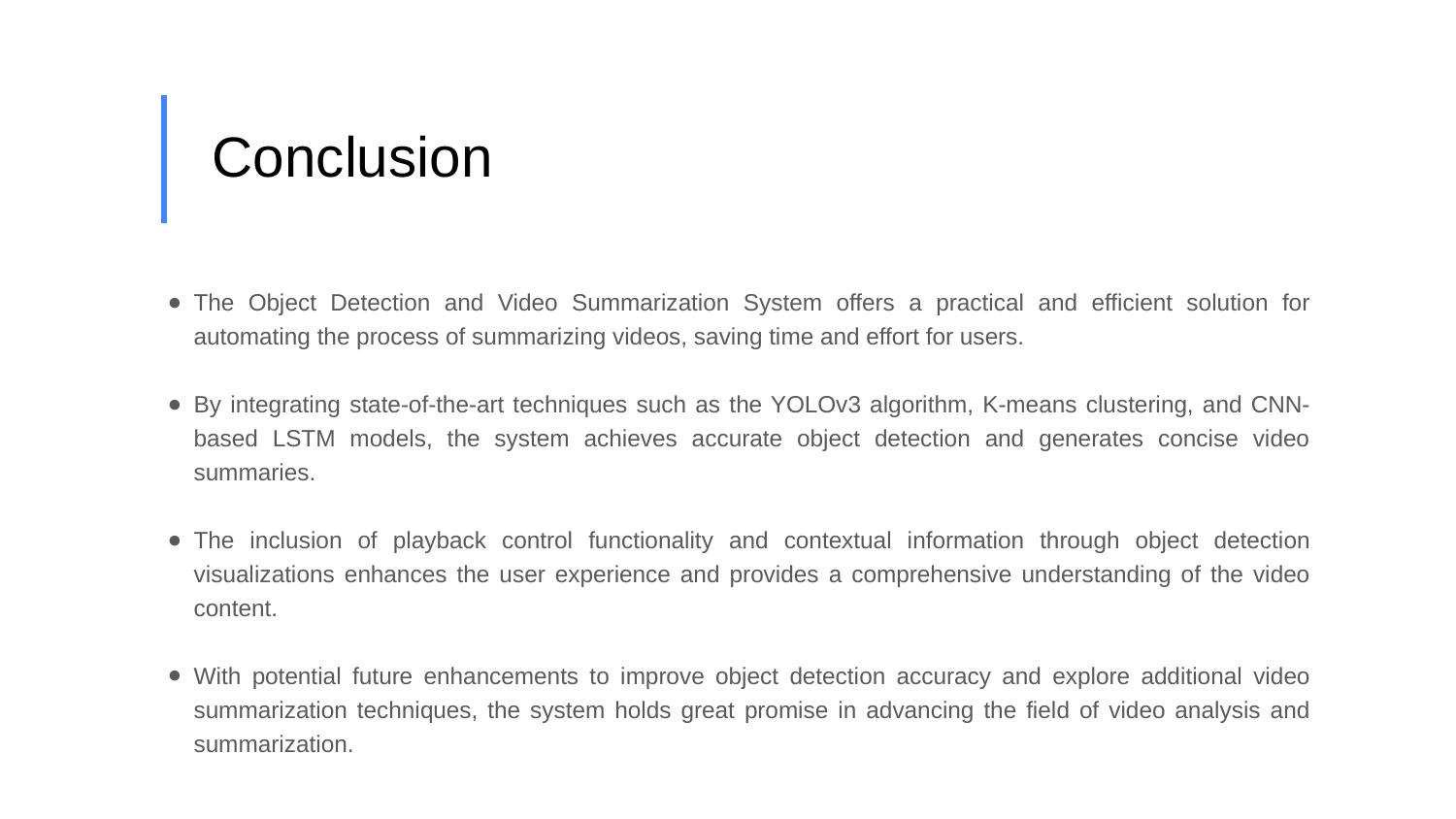

# Conclusion
The Object Detection and Video Summarization System offers a practical and efficient solution for automating the process of summarizing videos, saving time and effort for users.

By integrating state-of-the-art techniques such as the YOLOv3 algorithm, K-means clustering, and CNN-based LSTM models, the system achieves accurate object detection and generates concise video summaries.

The inclusion of playback control functionality and contextual information through object detection visualizations enhances the user experience and provides a comprehensive understanding of the video content.

With potential future enhancements to improve object detection accuracy and explore additional video summarization techniques, the system holds great promise in advancing the field of video analysis and summarization.